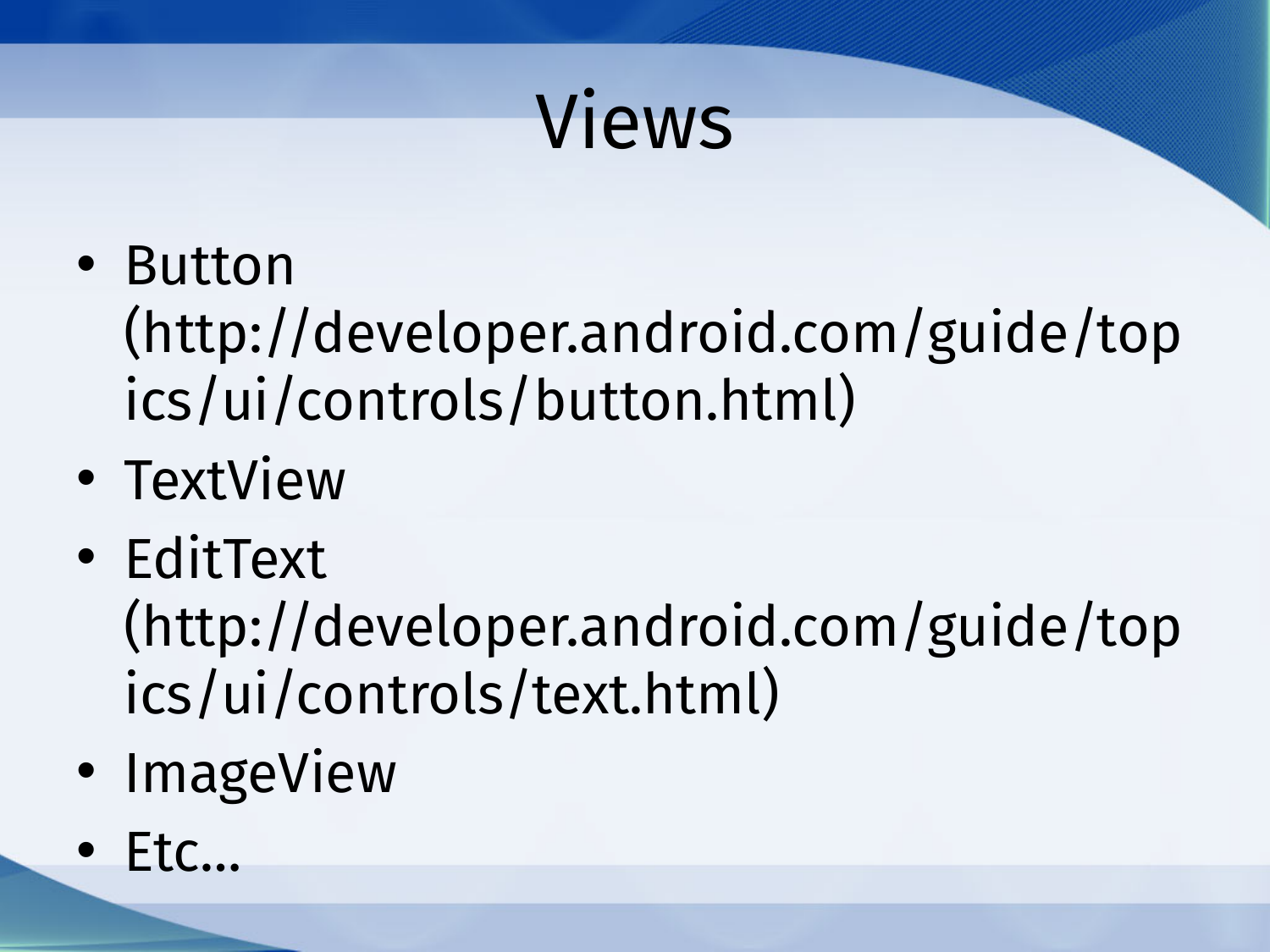

# Views
Button (http://developer.android.com/guide/topics/ui/controls/button.html)
TextView
EditText (http://developer.android.com/guide/topics/ui/controls/text.html)
ImageView
Etc…